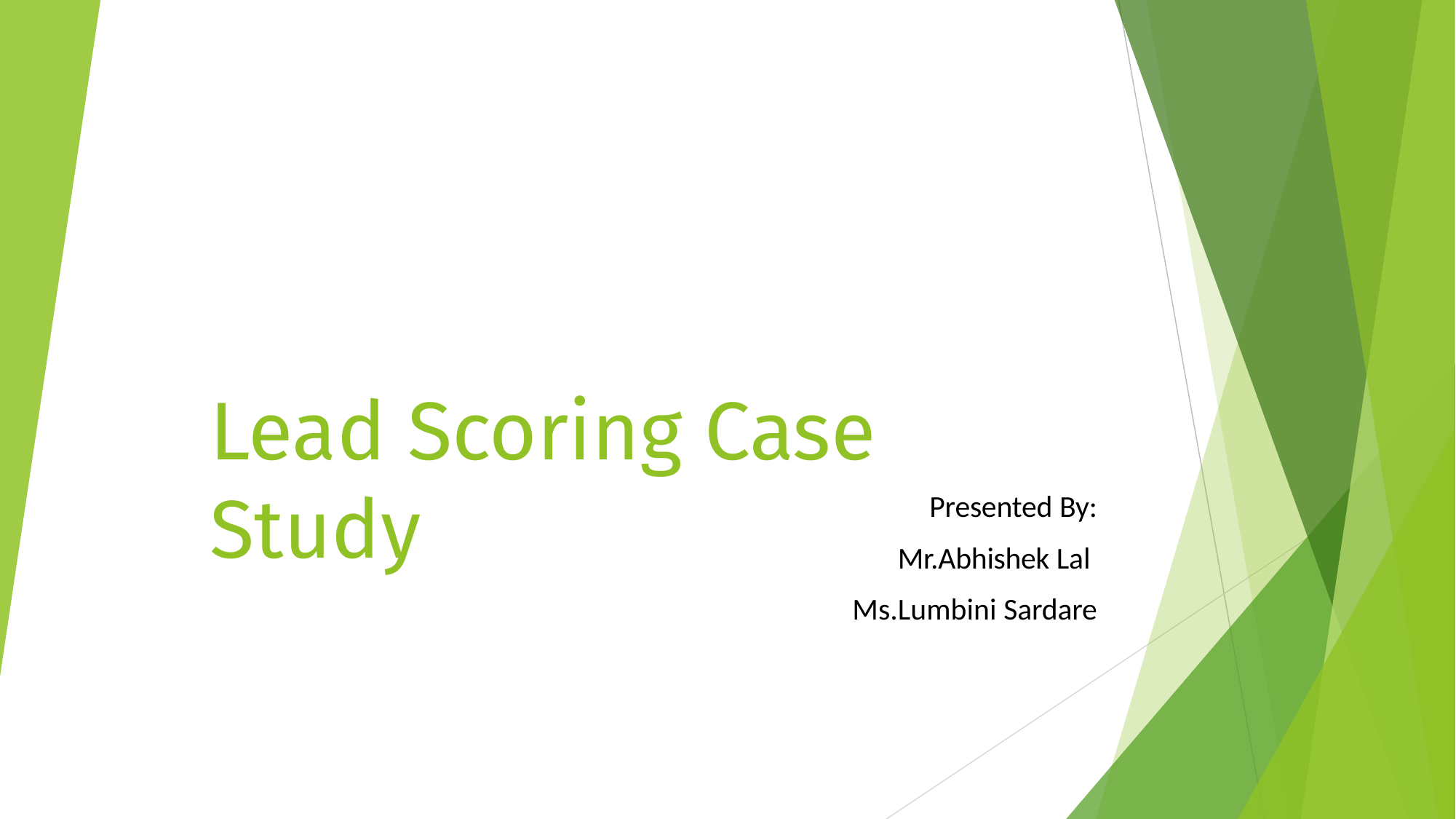

Lead Scoring Case Study
Presented By:  Mr.Abhishek Lal  Ms.Lumbini Sardare